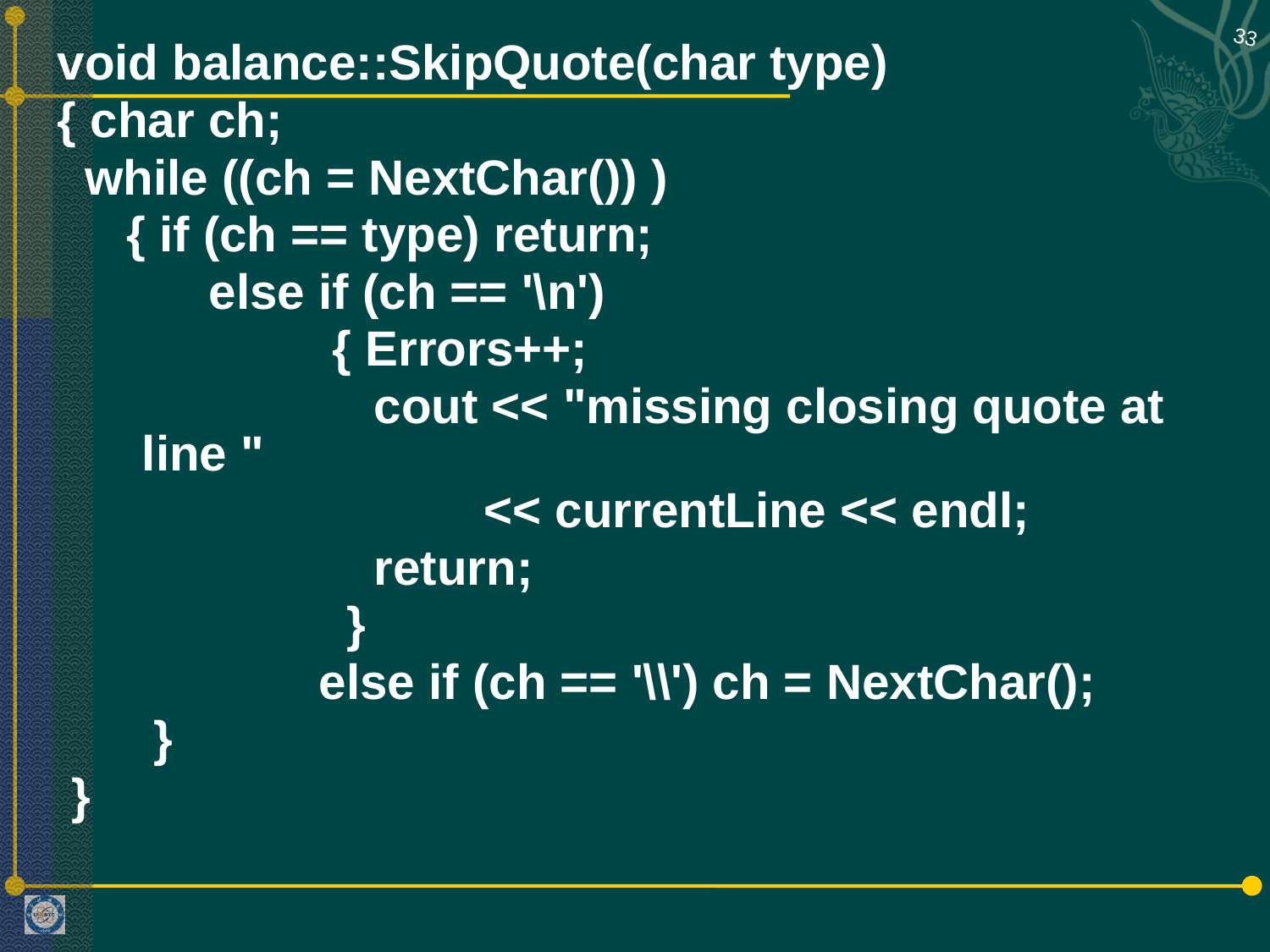

33
void balance::SkipQuote(char type)
{ char ch;
  while ((ch = NextChar()) )
     { if (ch == type) return;
           else if (ch == '\n')
                    { Errors++;
                       cout << "missing closing quote at line "
                               << currentLine << endl;
                       return;
                     }
                   else if (ch == '\\') ch = NextChar();
       }
 }